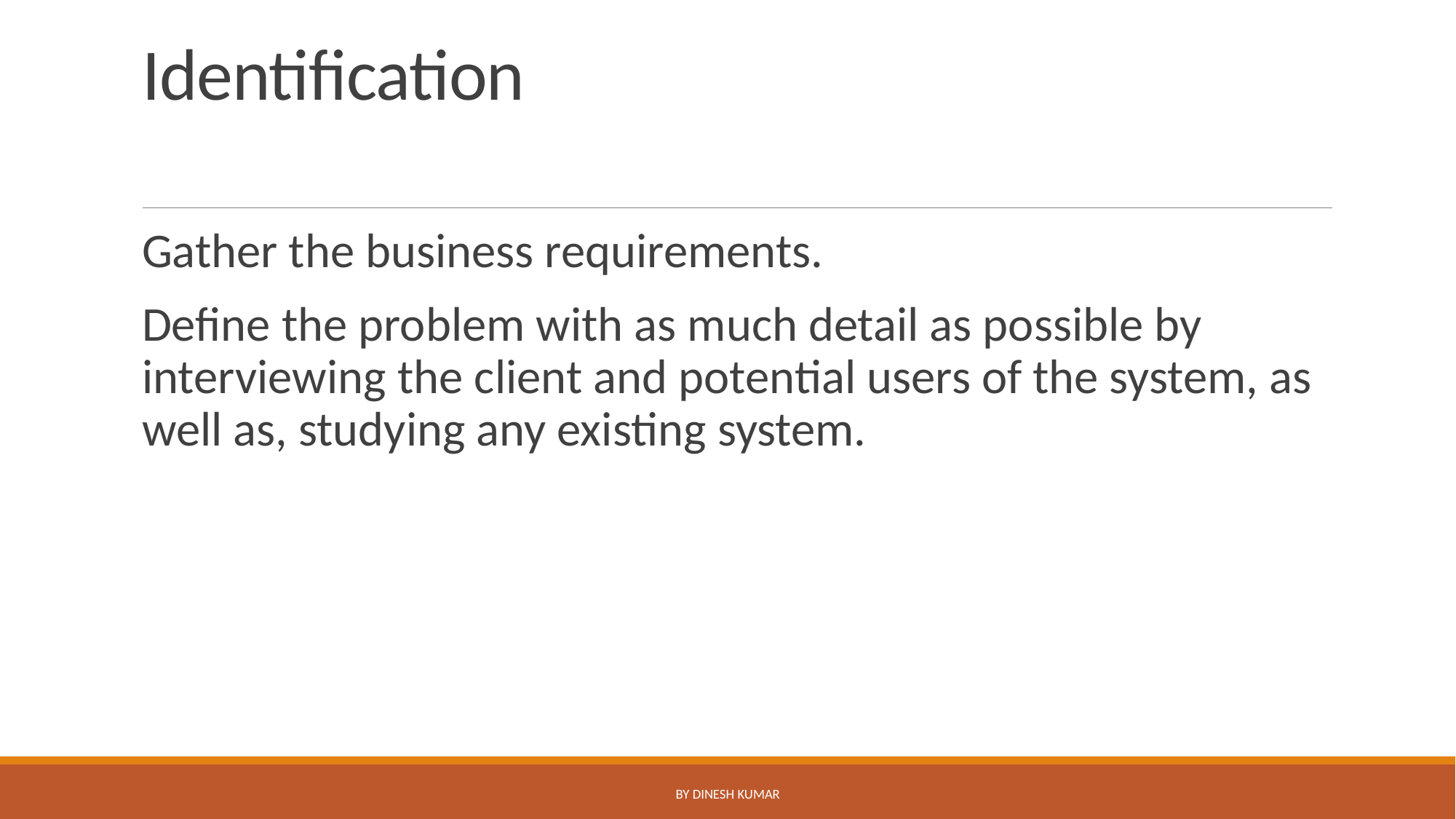

# Identification
Gather the business requirements.
Define the problem with as much detail as possible by interviewing the client and potential users of the system, as well as, studying any existing system.

by Dinesh Kumar